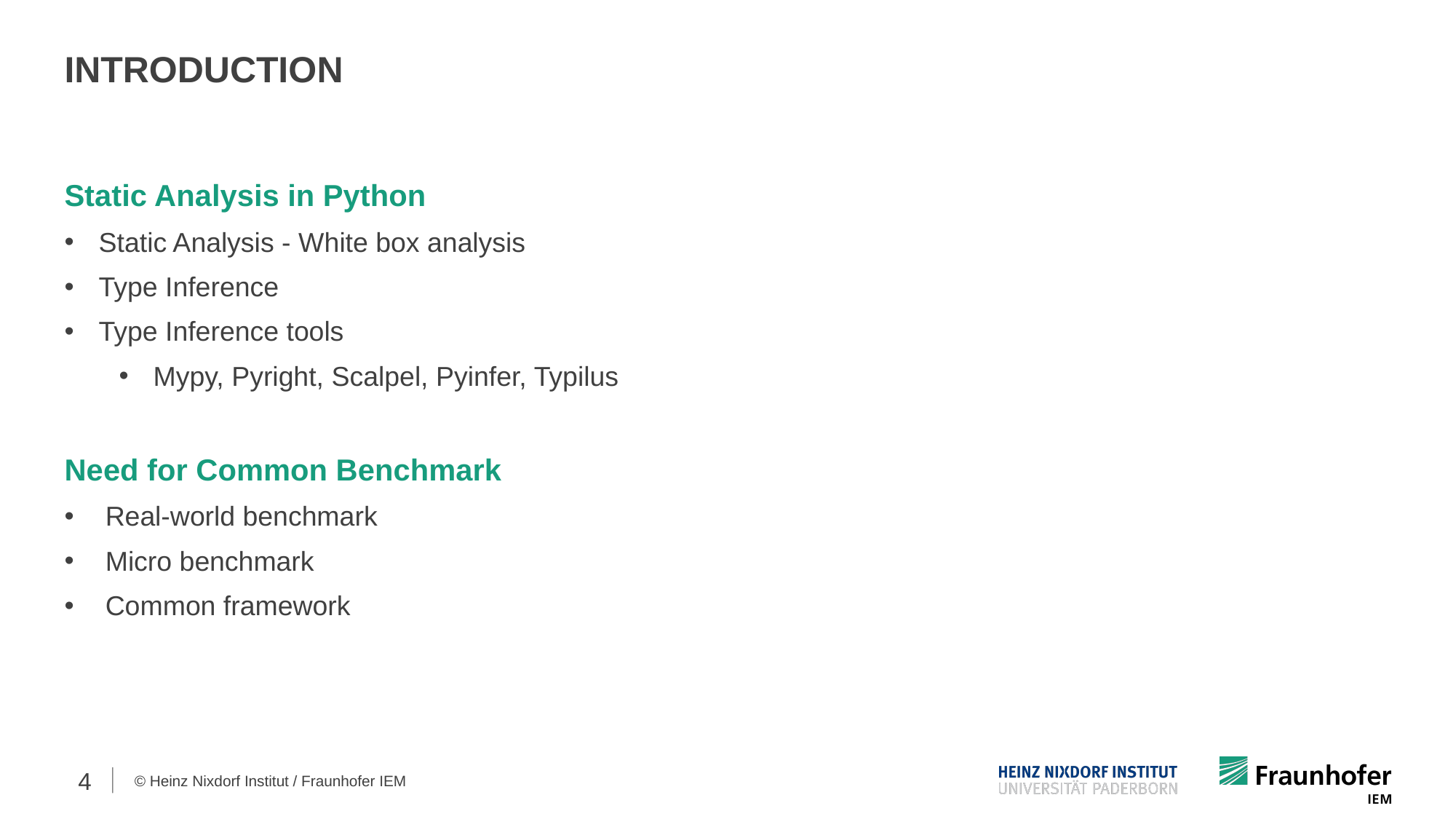

INTRODUCTION

Static Analysis in Python
Static Analysis - White box analysis
Type Inference
Type Inference tools
Mypy, Pyright, Scalpel, Pyinfer, Typilus

Need for Common Benchmark
Real-world benchmark
Micro benchmark
Common framework

4
© Heinz Nixdorf Institut / Fraunhofer IEM